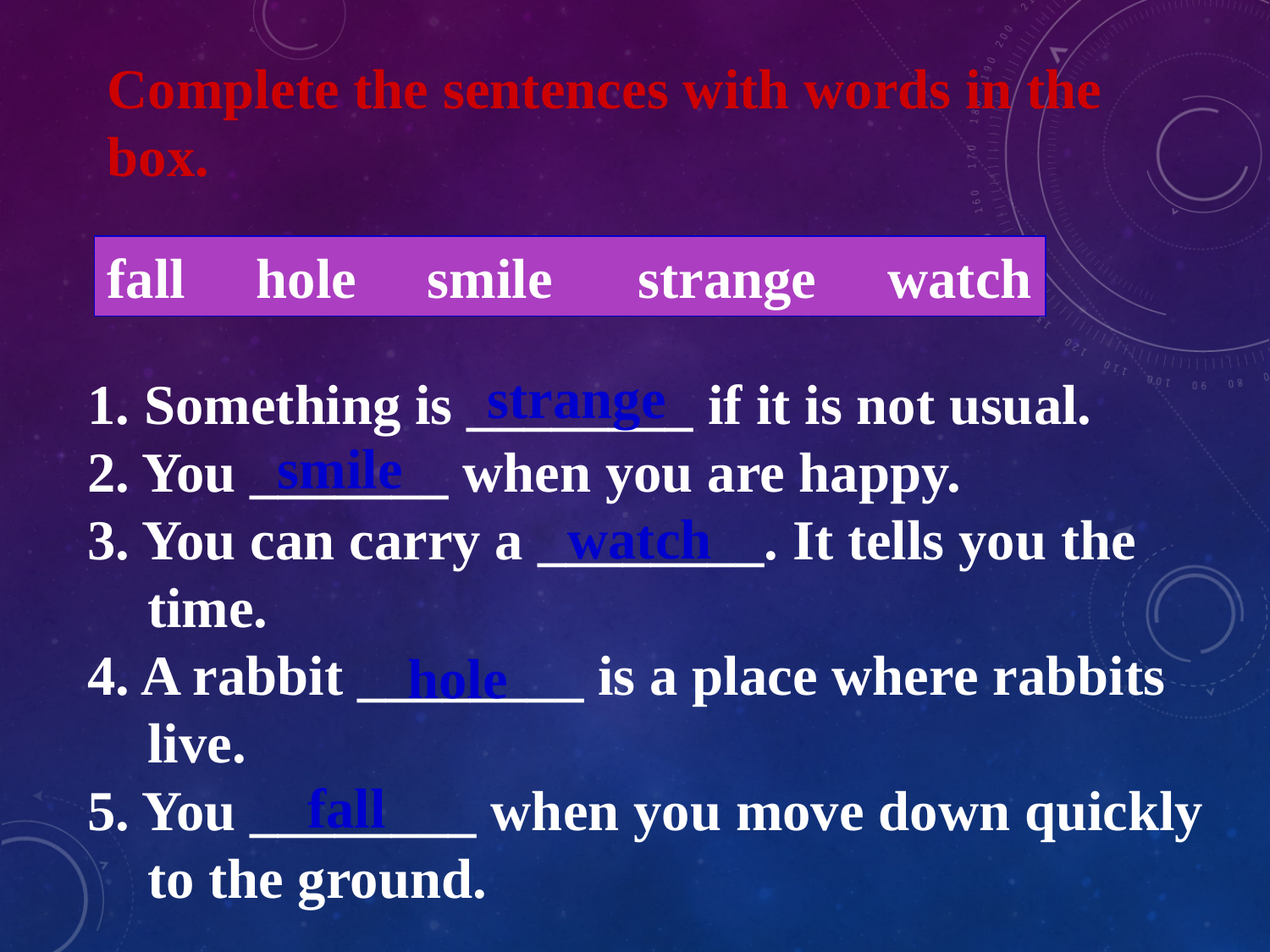

Complete the sentences with words in the box.
fall     hole     smile      strange     watch
strange
1. Something is ________ if it is not usual.
2. You _______ when you are happy.
3. You can carry a ________. It tells you the time.
4. A rabbit ________ is a place where rabbits live.
5. You ________ when you move down quickly to the ground.
smile
watch
hole
fall